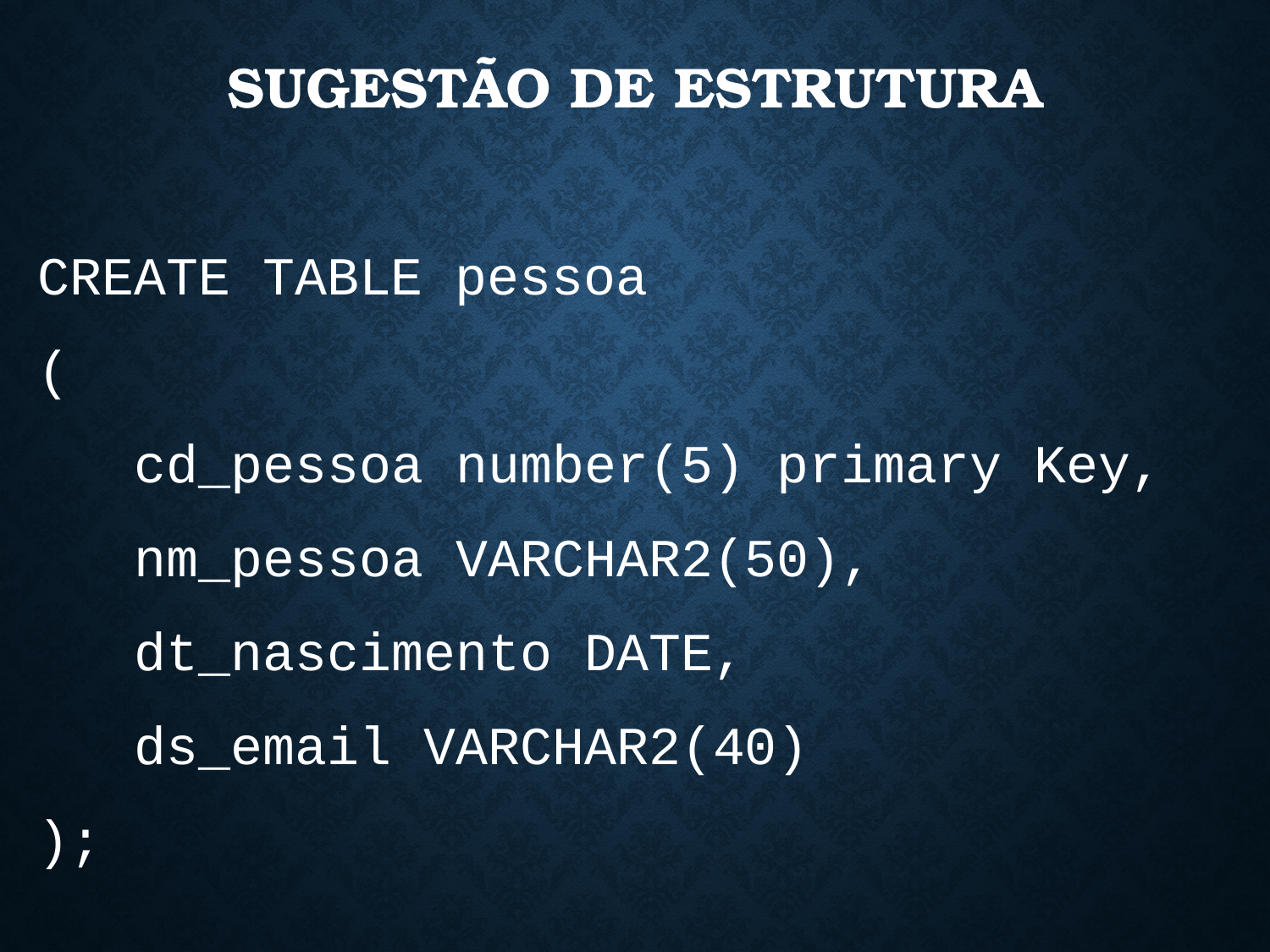

# Sugestão de estrutura
CREATE TABLE pessoa
(
   cd_pessoa number(5) primary Key,
   nm_pessoa VARCHAR2(50),
   dt_nascimento DATE,
   ds_email VARCHAR2(40)
);